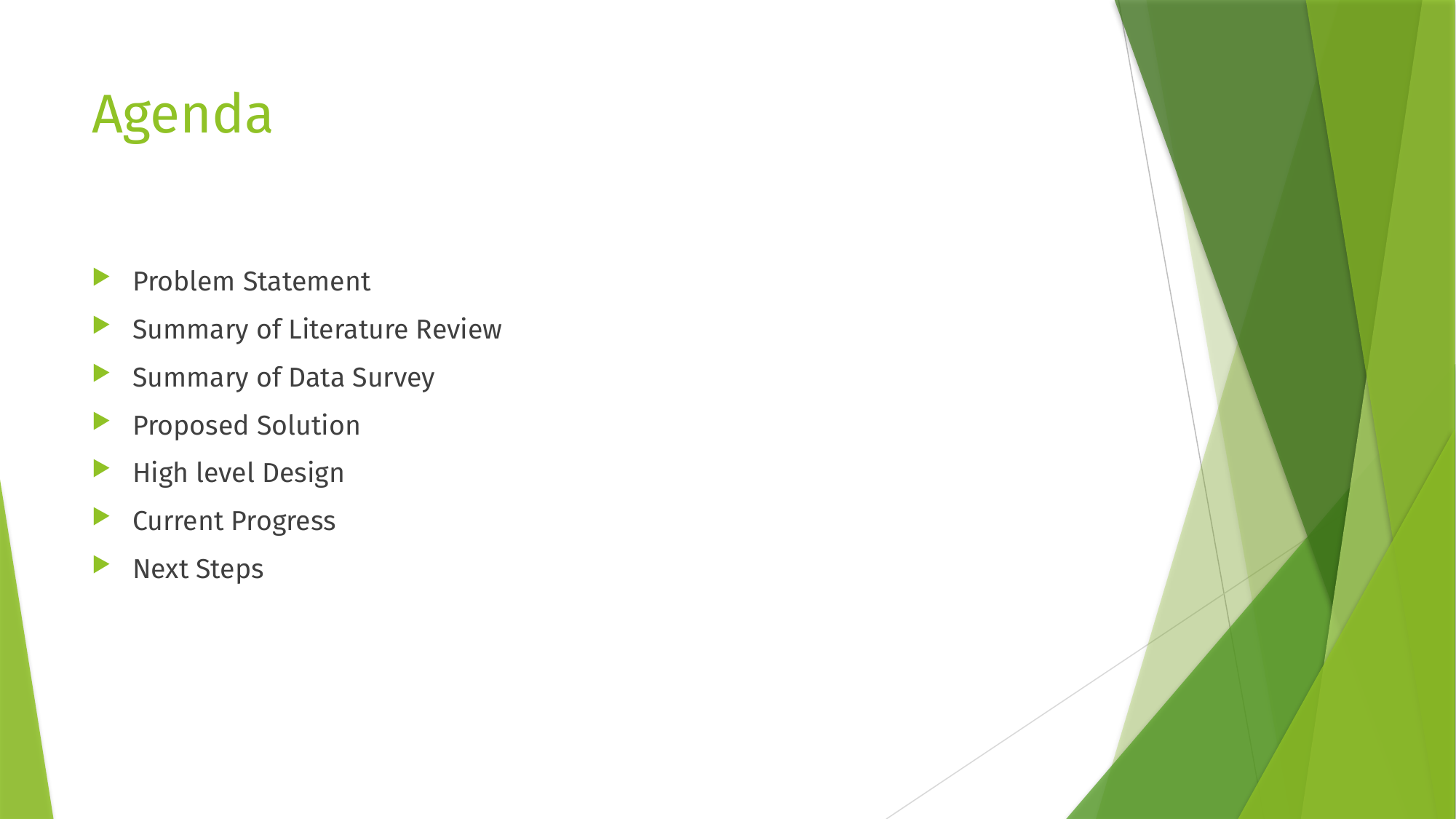

# Agenda
Problem Statement
Summary of Literature Review
Summary of Data Survey
Proposed Solution
High level Design
Current Progress
Next Steps